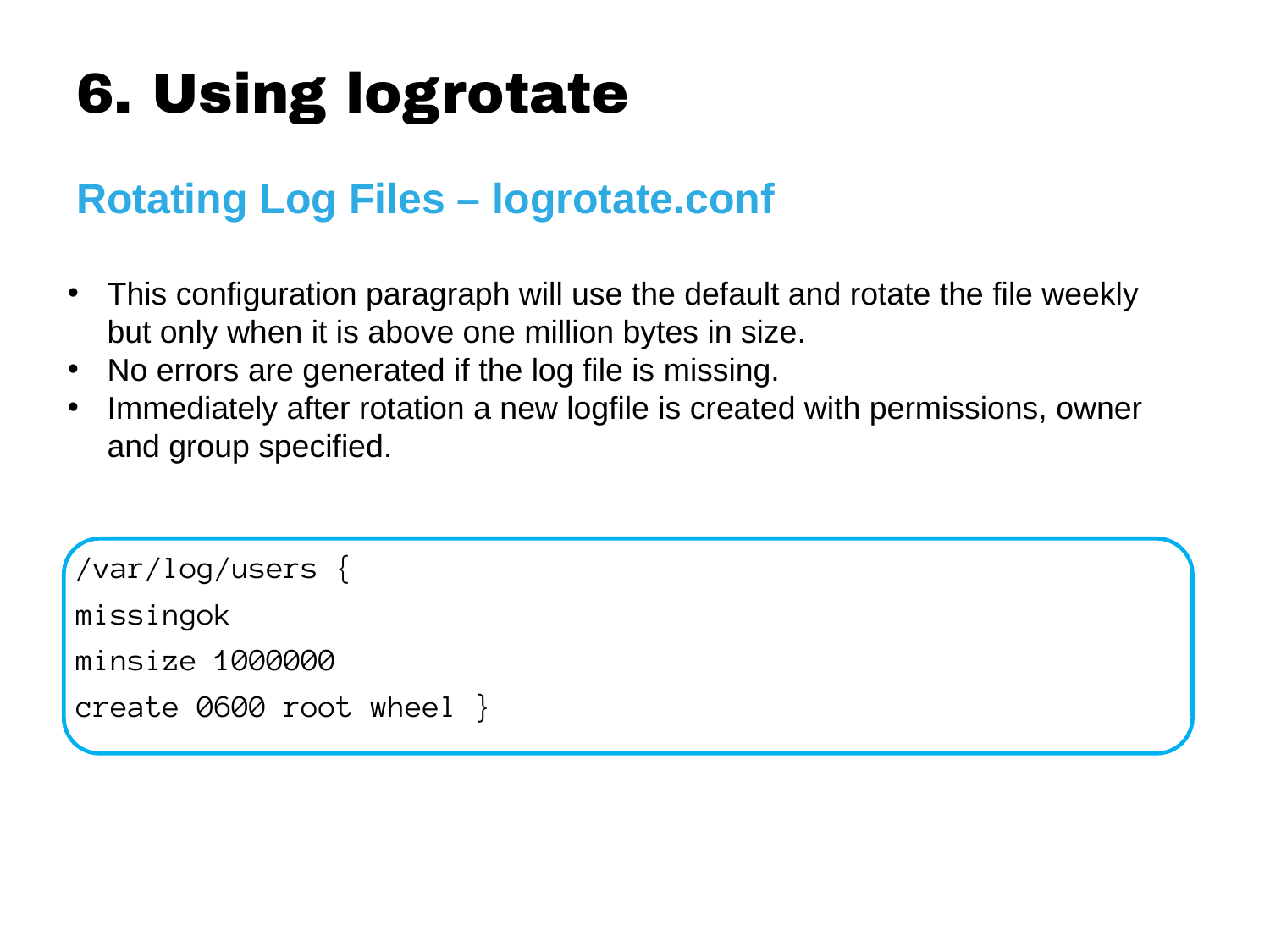

# 6. Using logrotate
Rotating Log Files – logrotate.conf

This configuration paragraph will use the default and rotate the file weekly but only when it is above one million bytes in size.
No errors are generated if the log file is missing.
Immediately after rotation a new logfile is created with permissions, owner and group specified.

/var/log/users {
missingok
minsize 1000000
create 0600 root wheel }